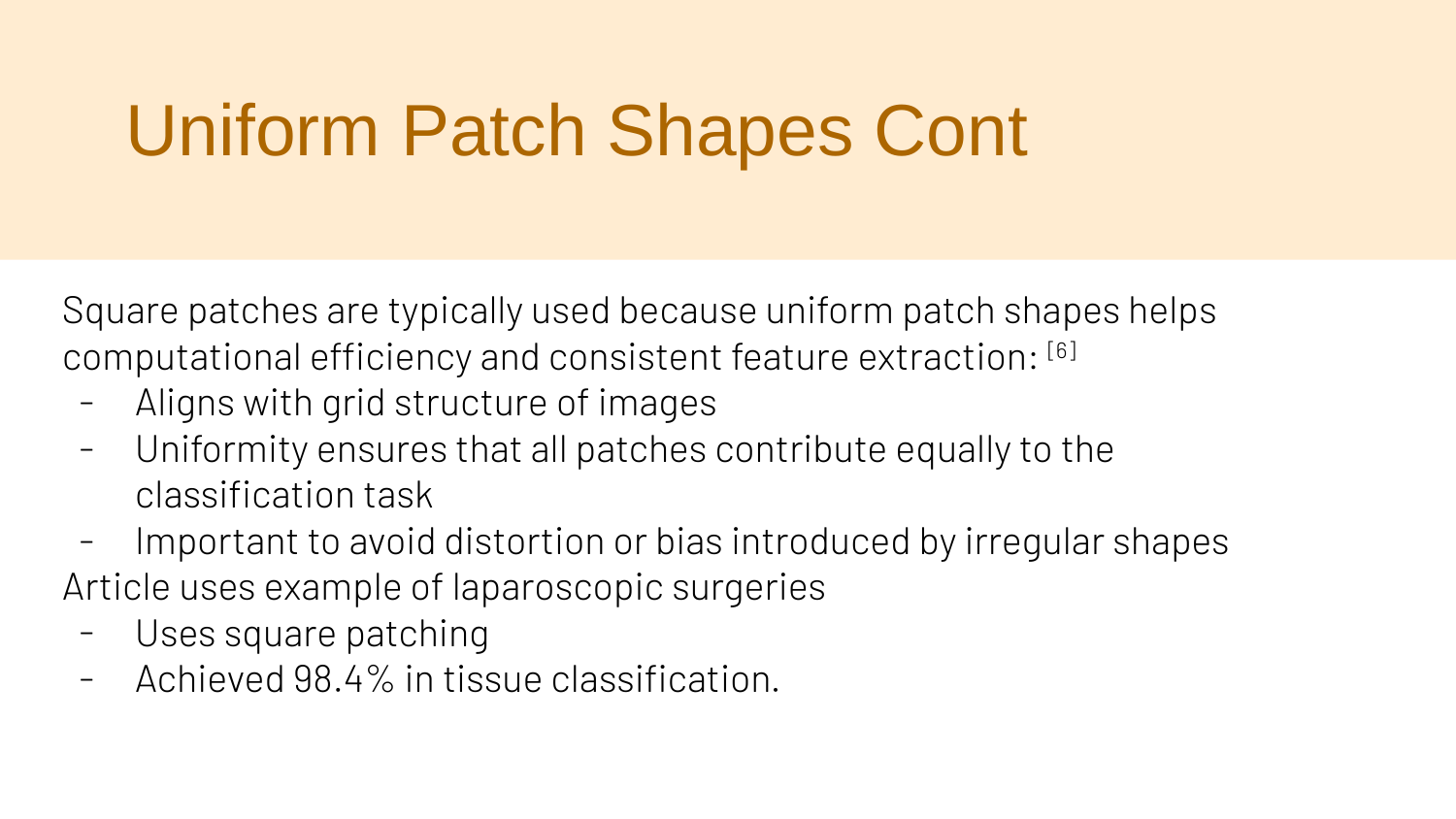

Uniform Patch Shapes Cont
Square patches are typically used because uniform patch shapes helps computational efficiency and consistent feature extraction: [6]
Aligns with grid structure of images
Uniformity ensures that all patches contribute equally to the classification task
Important to avoid distortion or bias introduced by irregular shapes
Article uses example of laparoscopic surgeries
Uses square patching
Achieved 98.4% in tissue classification.